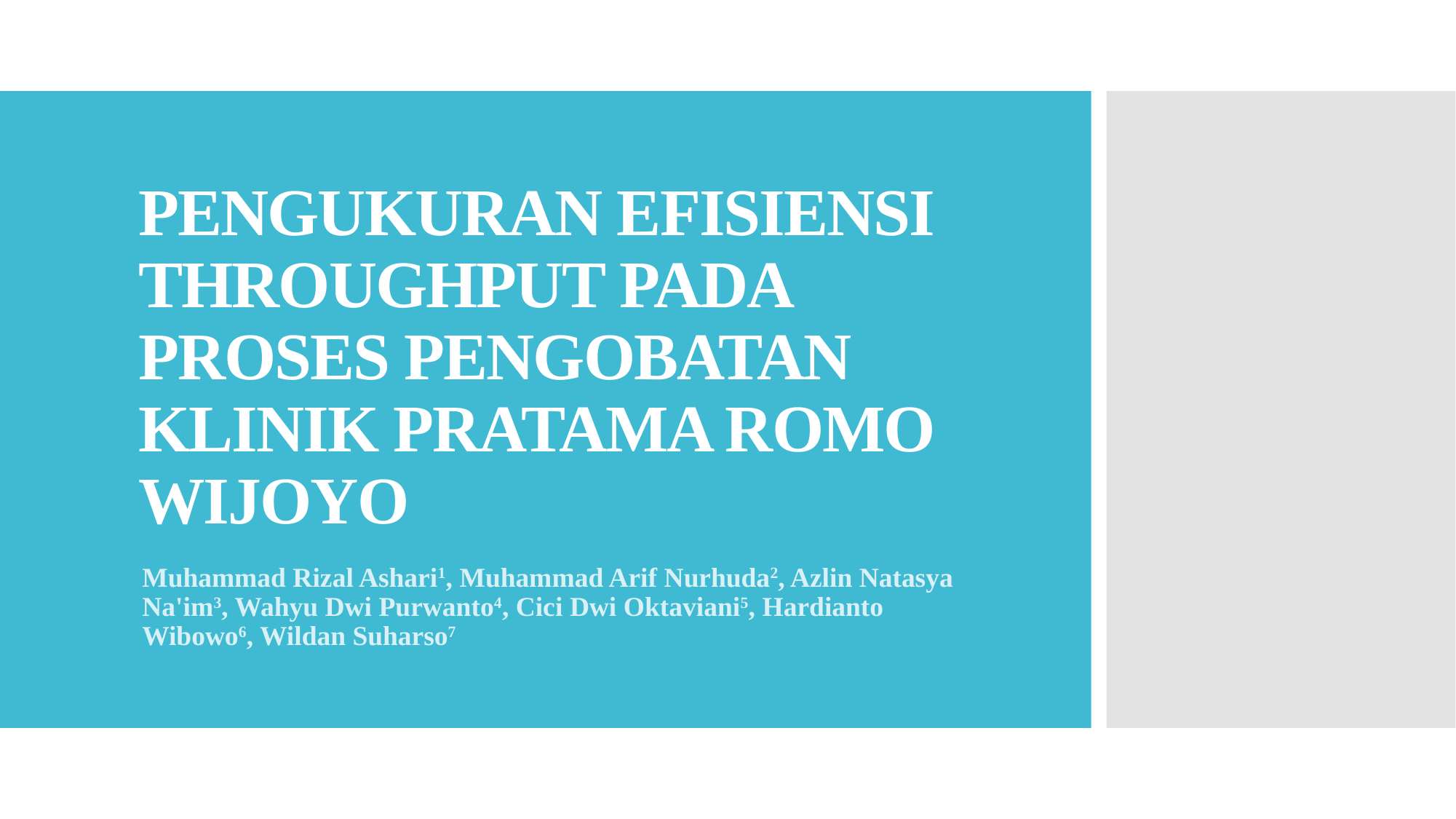

# PENGUKURAN EFISIENSI THROUGHPUT PADA PROSES PENGOBATAN KLINIK PRATAMA ROMO WIJOYO
Muhammad Rizal Ashari1, Muhammad Arif Nurhuda2, Azlin Natasya Na'im3, Wahyu Dwi Purwanto4, Cici Dwi Oktaviani5, Hardianto Wibowo6, Wildan Suharso7